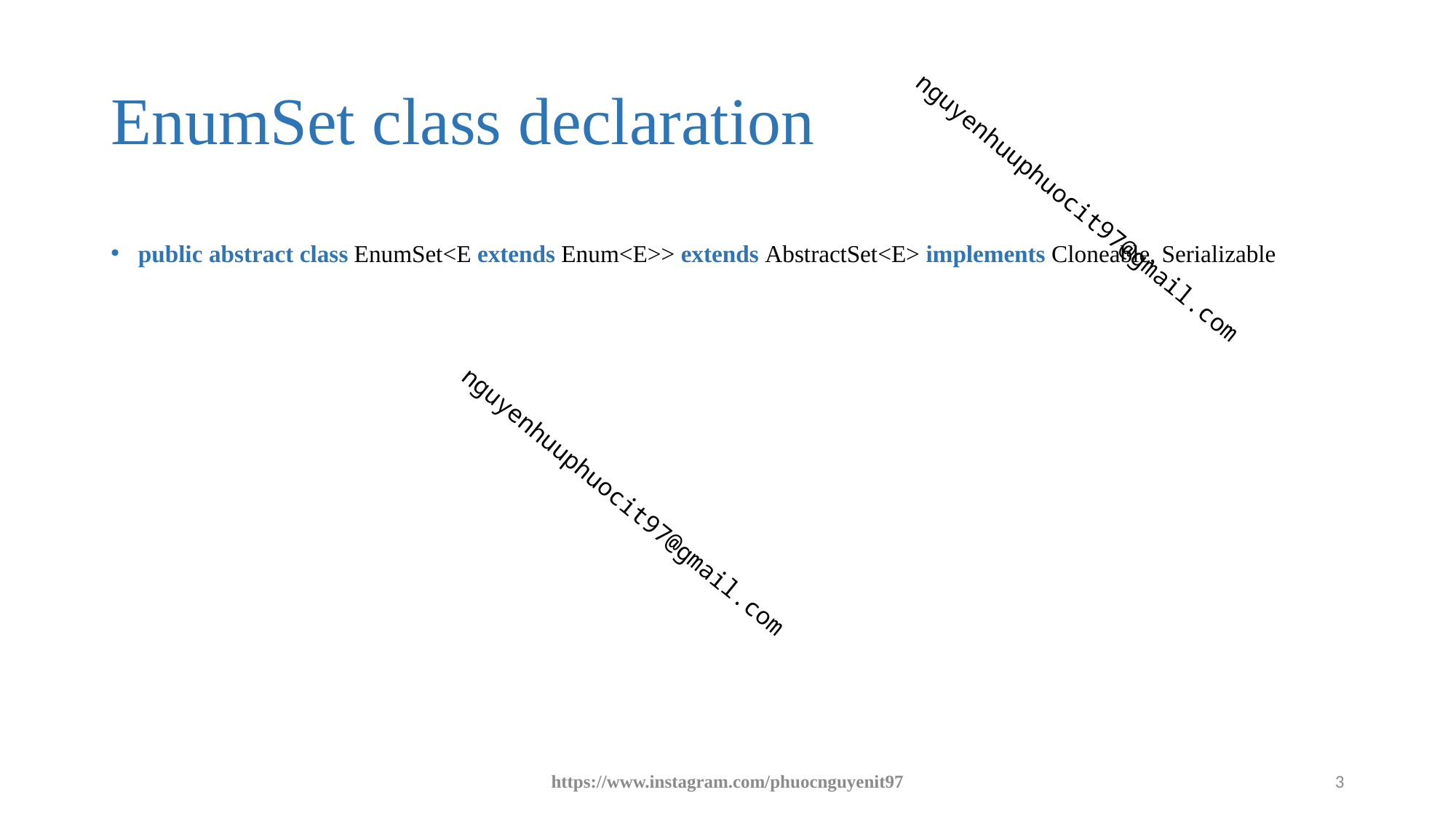

# EnumSet class declaration
public abstract class EnumSet<E extends Enum<E>> extends AbstractSet<E> implements Cloneable, Serializable
https://www.instagram.com/phuocnguyenit97
3